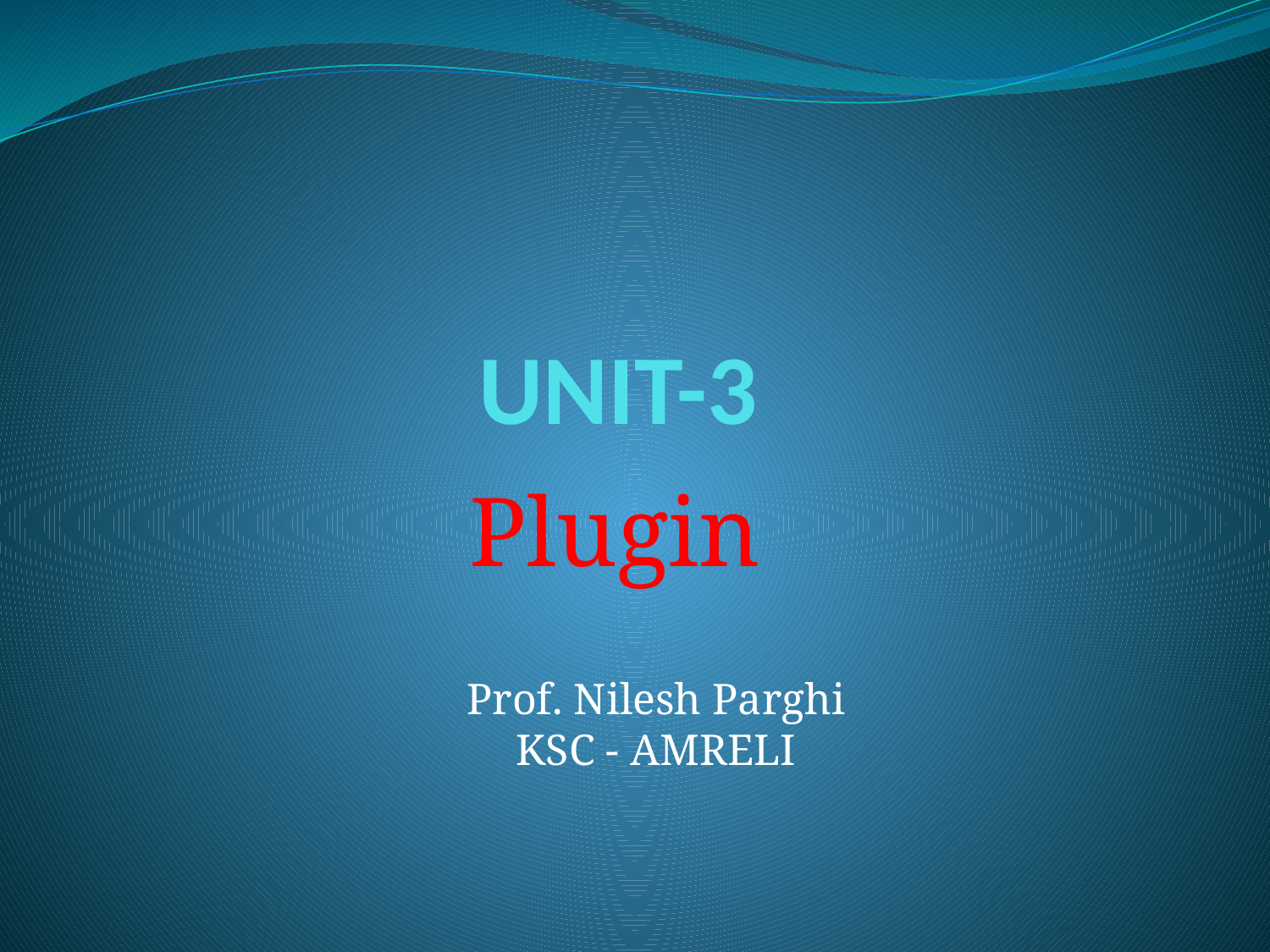

# UNIT-3
Plugin
Prof. Nilesh Parghi
KSC - AMRELI